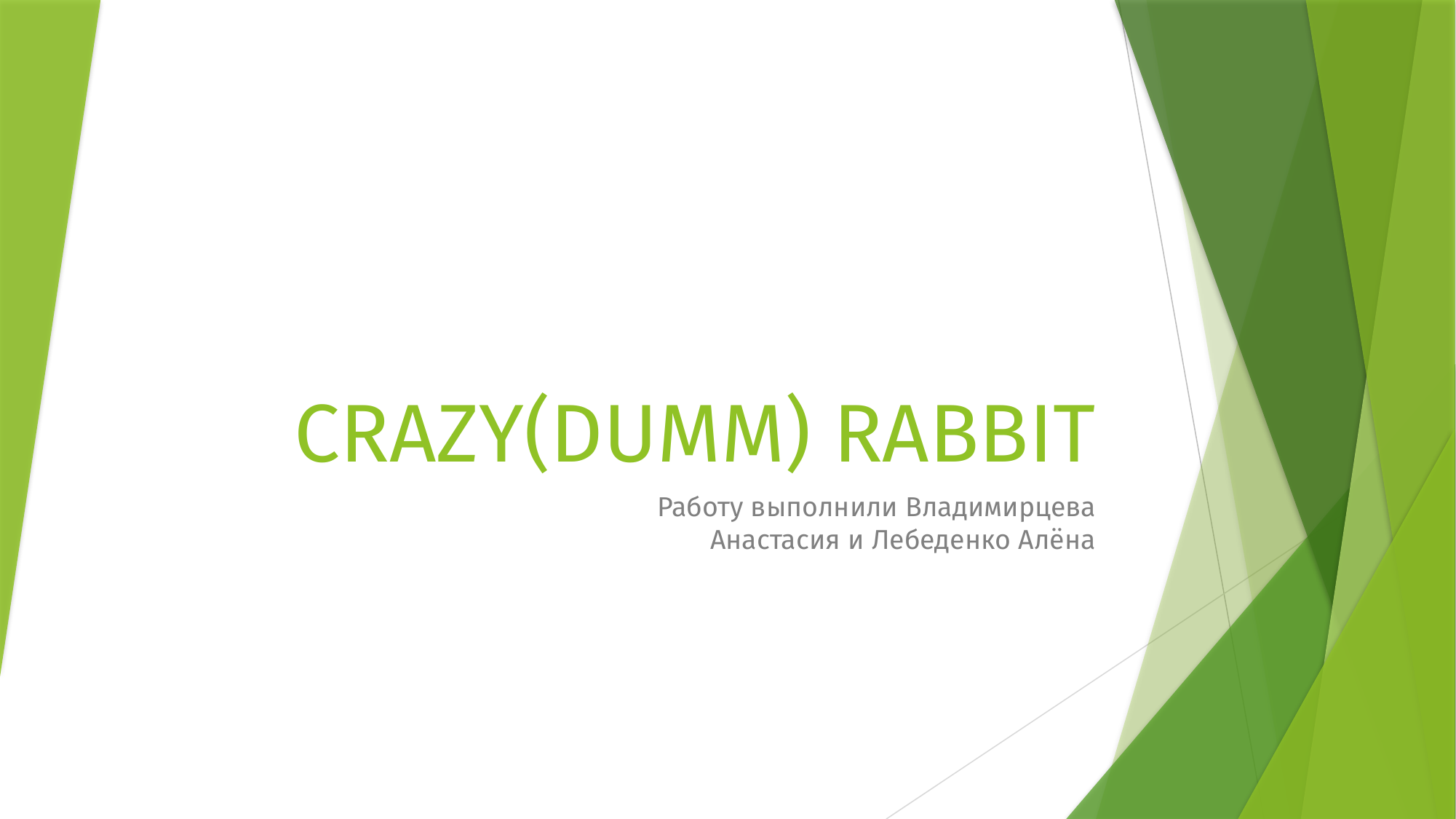

# CRAZY(DUMM) RABBIT
Работу выполнили Владимирцева Анастасия и Лебеденко Алёна